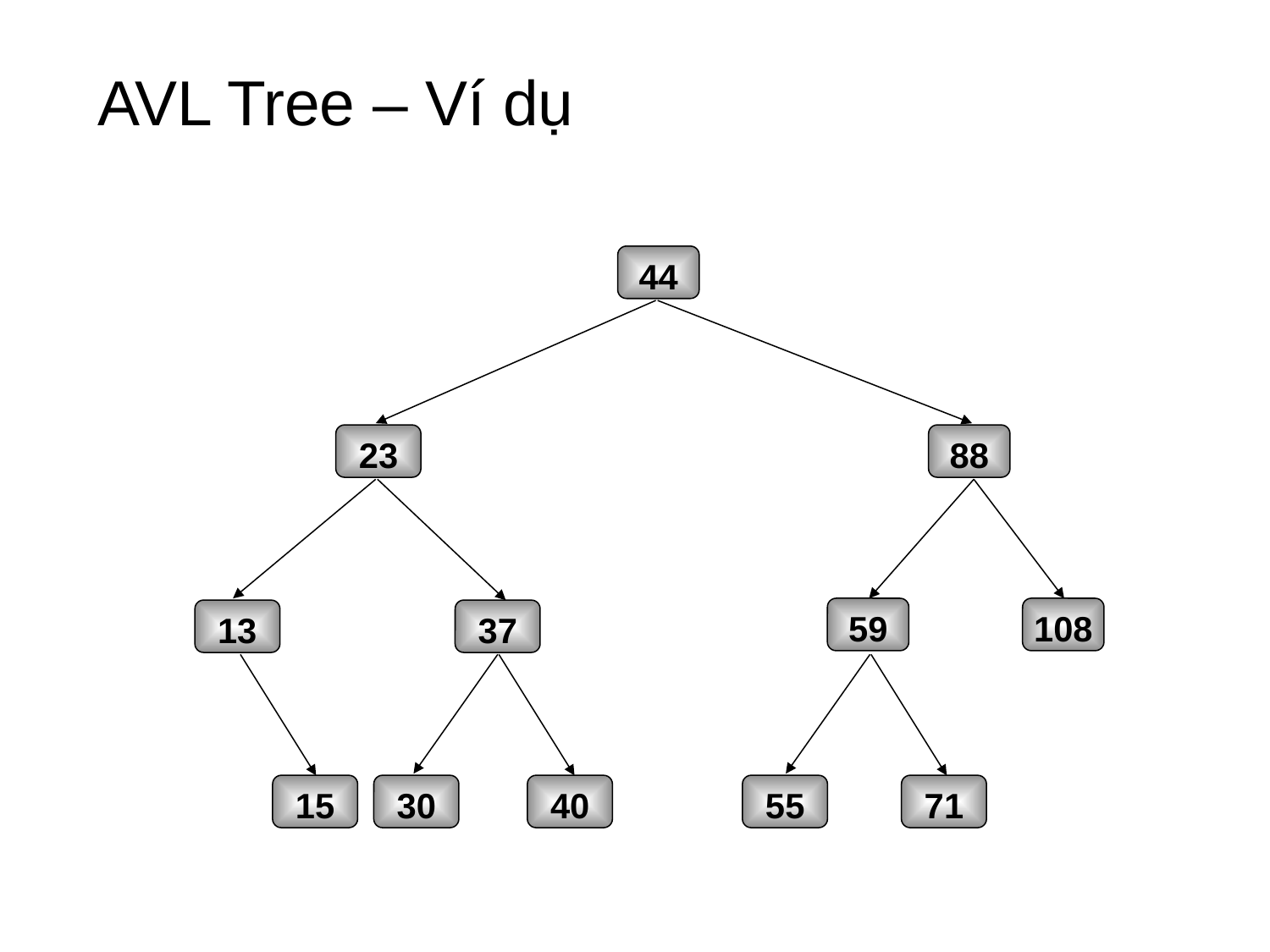

# AVL Tree – Ví dụ
44

23
88

59
108
13
37

15
30
40
55
71
26